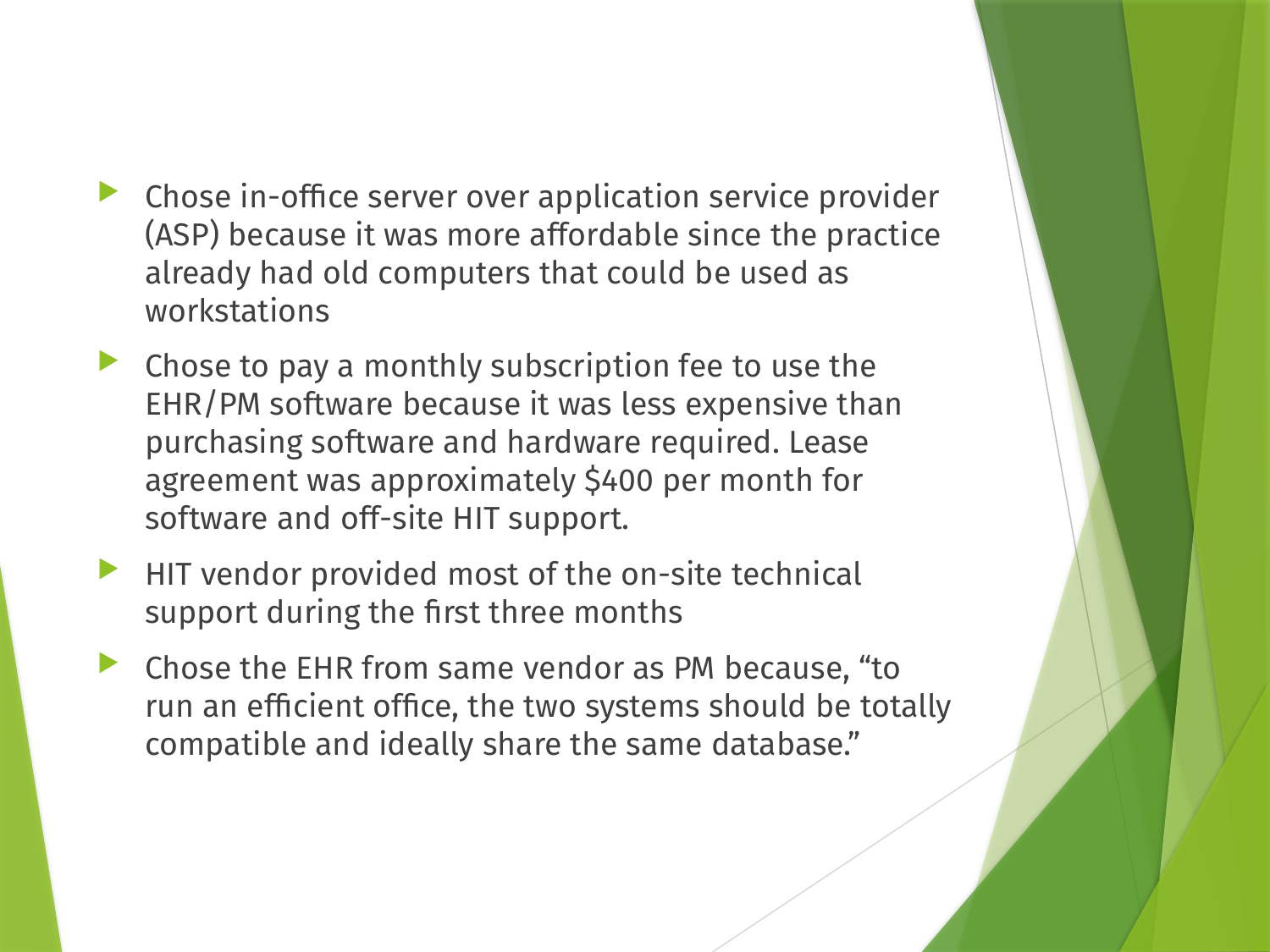

Chose in-office server over application service provider (ASP) because it was more affordable since the practice already had old computers that could be used as workstations
Chose to pay a monthly subscription fee to use the EHR/PM software because it was less expensive than purchasing software and hardware required. Lease agreement was approximately $400 per month for software and off-site HIT support.
HIT vendor provided most of the on-site technical support during the first three months
Chose the EHR from same vendor as PM because, “to run an efficient office, the two systems should be totally compatible and ideally share the same database.”